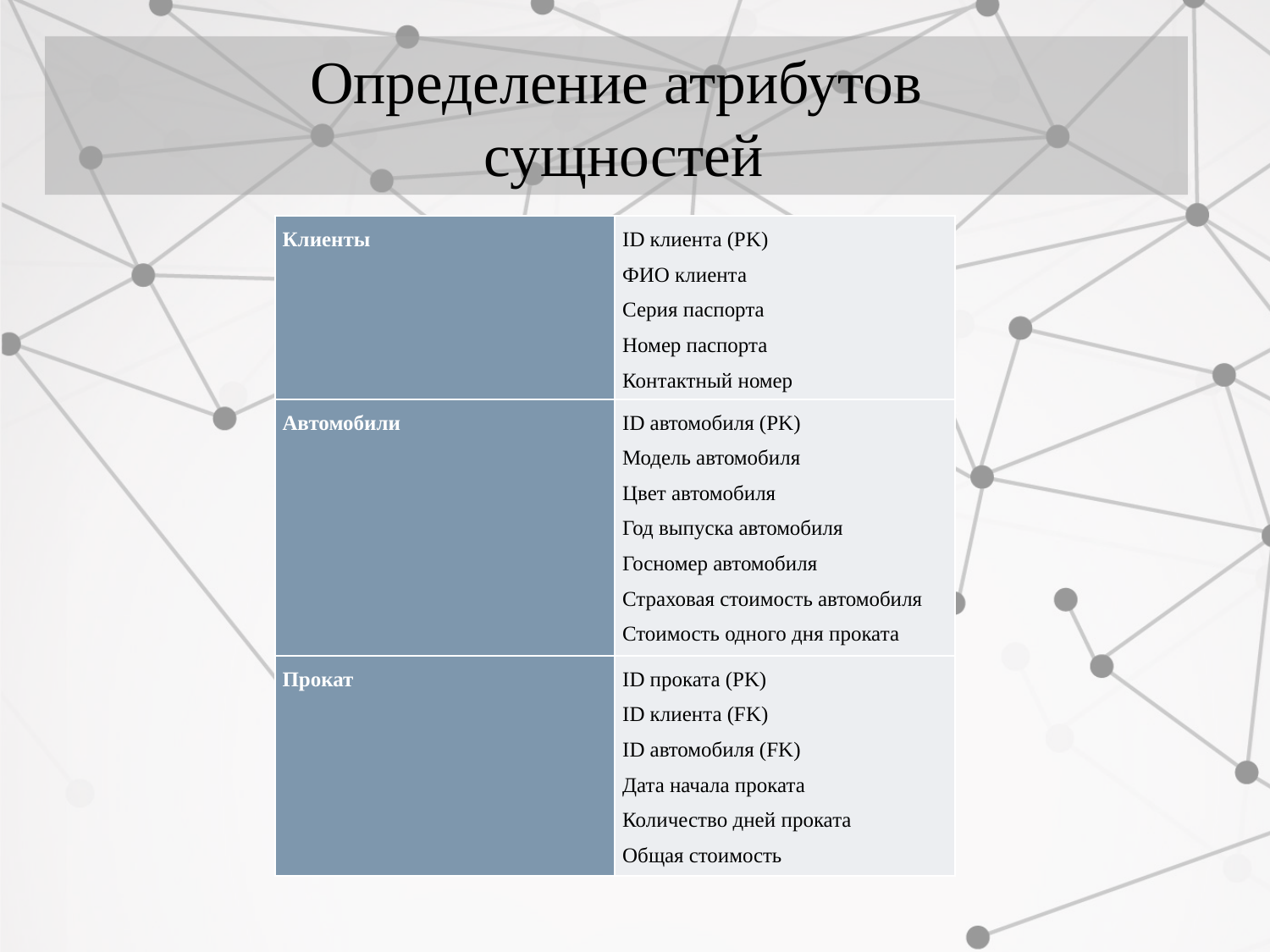

Определение атрибутов
 сущностей
| Клиенты | ID клиента (PK) ФИО клиента Серия паспорта Номер паспорта Контактный номер |
| --- | --- |
| Автомобили | ID автомобиля (PK) Модель автомобиля Цвет автомобиля Год выпуска автомобиля Госномер автомобиля Страховая стоимость автомобиля Стоимость одного дня проката |
| Прокат | ID проката (PK) ID клиента (FK) ID автомобиля (FK) Дата начала проката Количество дней проката Общая стоимость |
#